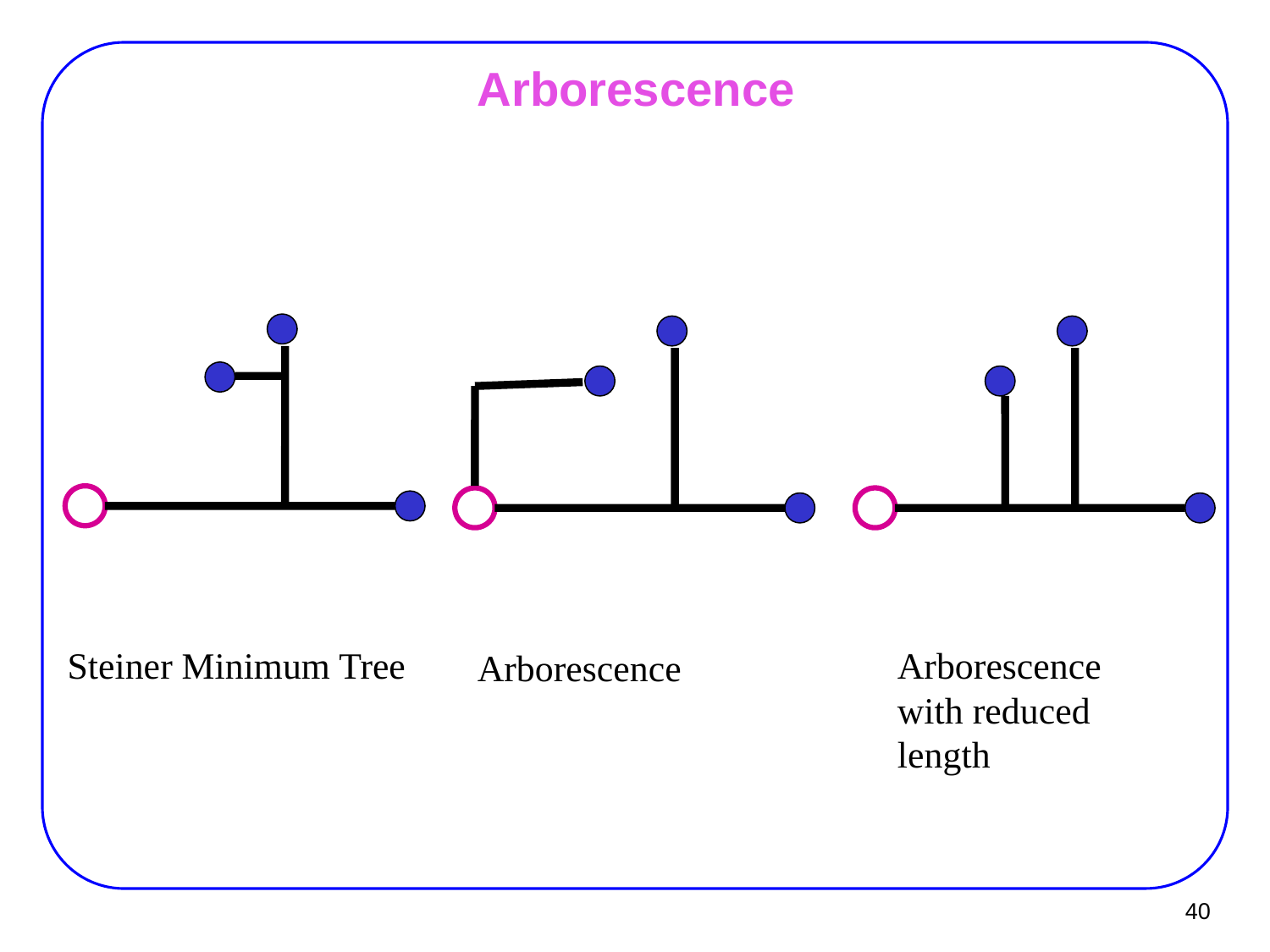

# Arborescence

Steiner Minimum Tree
Arborescence with reduced length
Arborescence
40